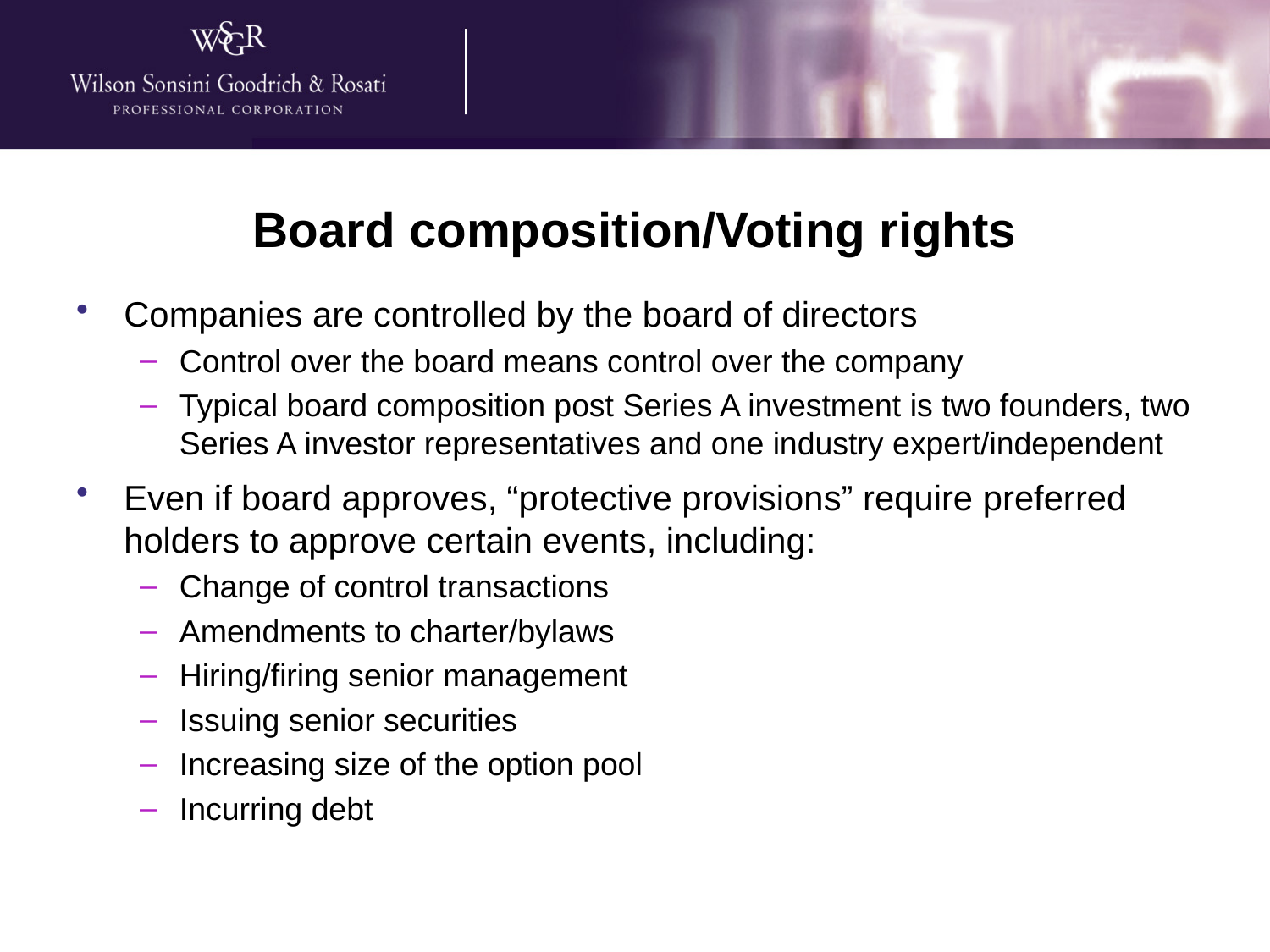

# Board composition/Voting rights
Companies are controlled by the board of directors
Control over the board means control over the company
Typical board composition post Series A investment is two founders, two Series A investor representatives and one industry expert/independent
Even if board approves, “protective provisions” require preferred holders to approve certain events, including:
Change of control transactions
Amendments to charter/bylaws
Hiring/firing senior management
Issuing senior securities
Increasing size of the option pool
Incurring debt